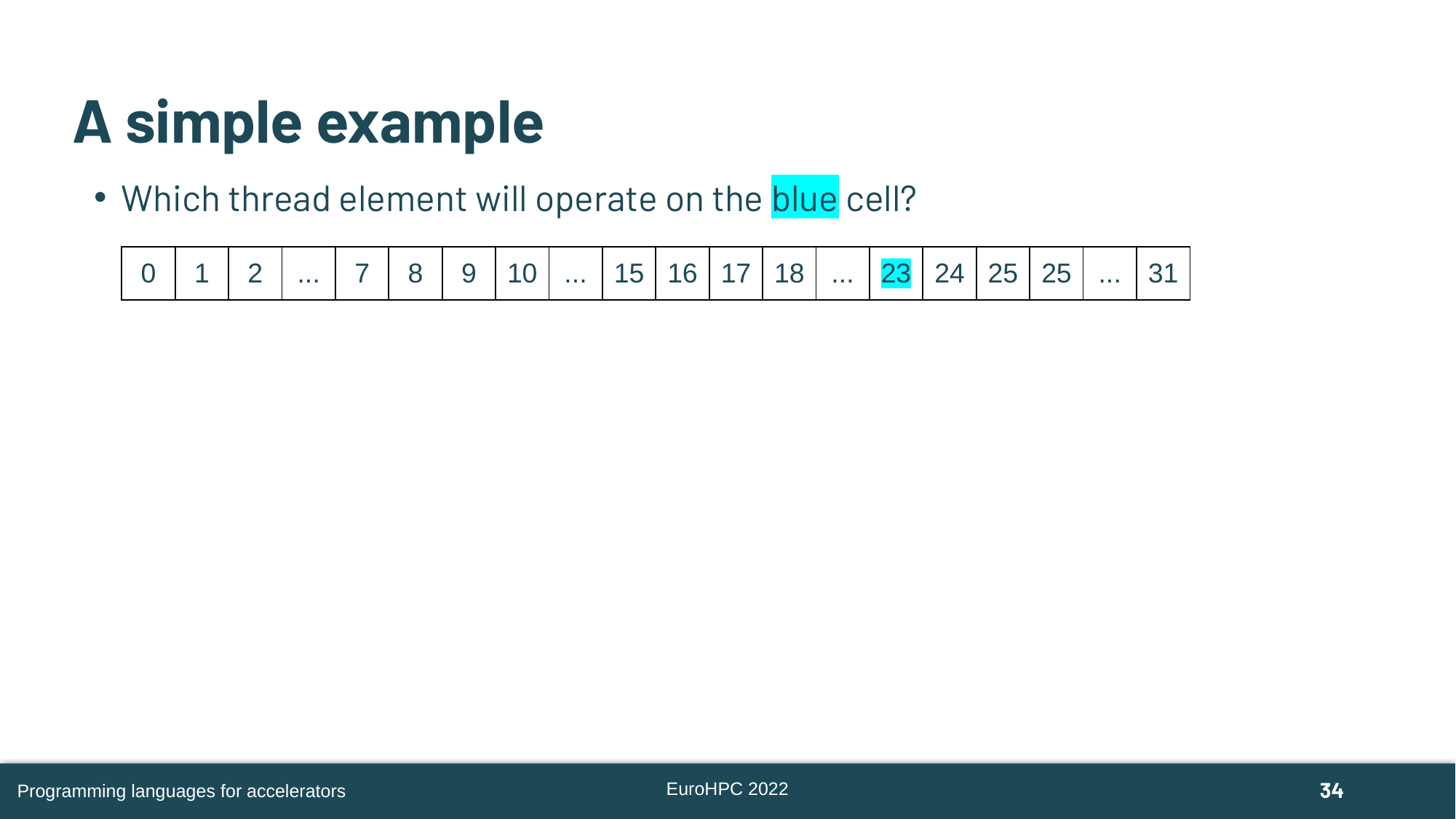

# A simple example
Which thread element will operate on the blue cell?
| 0 | 1 | 2 | ... | 7 | 8 | 9 | 10 | ... | 15 | 16 | 17 | 18 | ... | 23 | 24 | 25 | 25 | ... | 31 |
| --- | --- | --- | --- | --- | --- | --- | --- | --- | --- | --- | --- | --- | --- | --- | --- | --- | --- | --- | --- |

EuroHPC 2022
Programming languages for accelerators
34